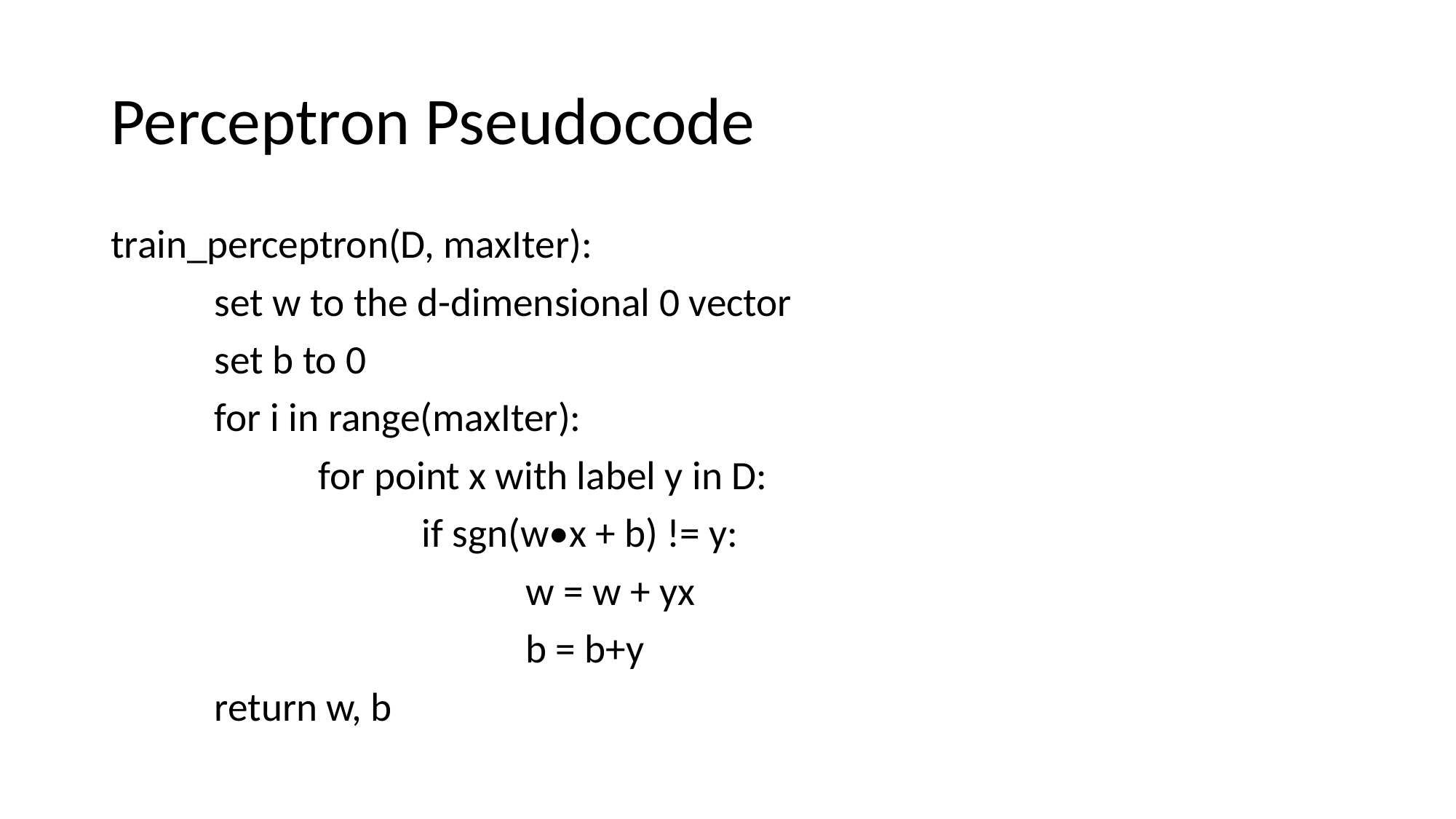

# Perceptron Pseudocode
train_perceptron(D, maxIter):
	set w to the d-dimensional 0 vector
	set b to 0
	for i in range(maxIter):
		for point x with label y in D:
			if sgn(w•x + b) != y:
				w = w + yx
				b = b+y
	return w, b